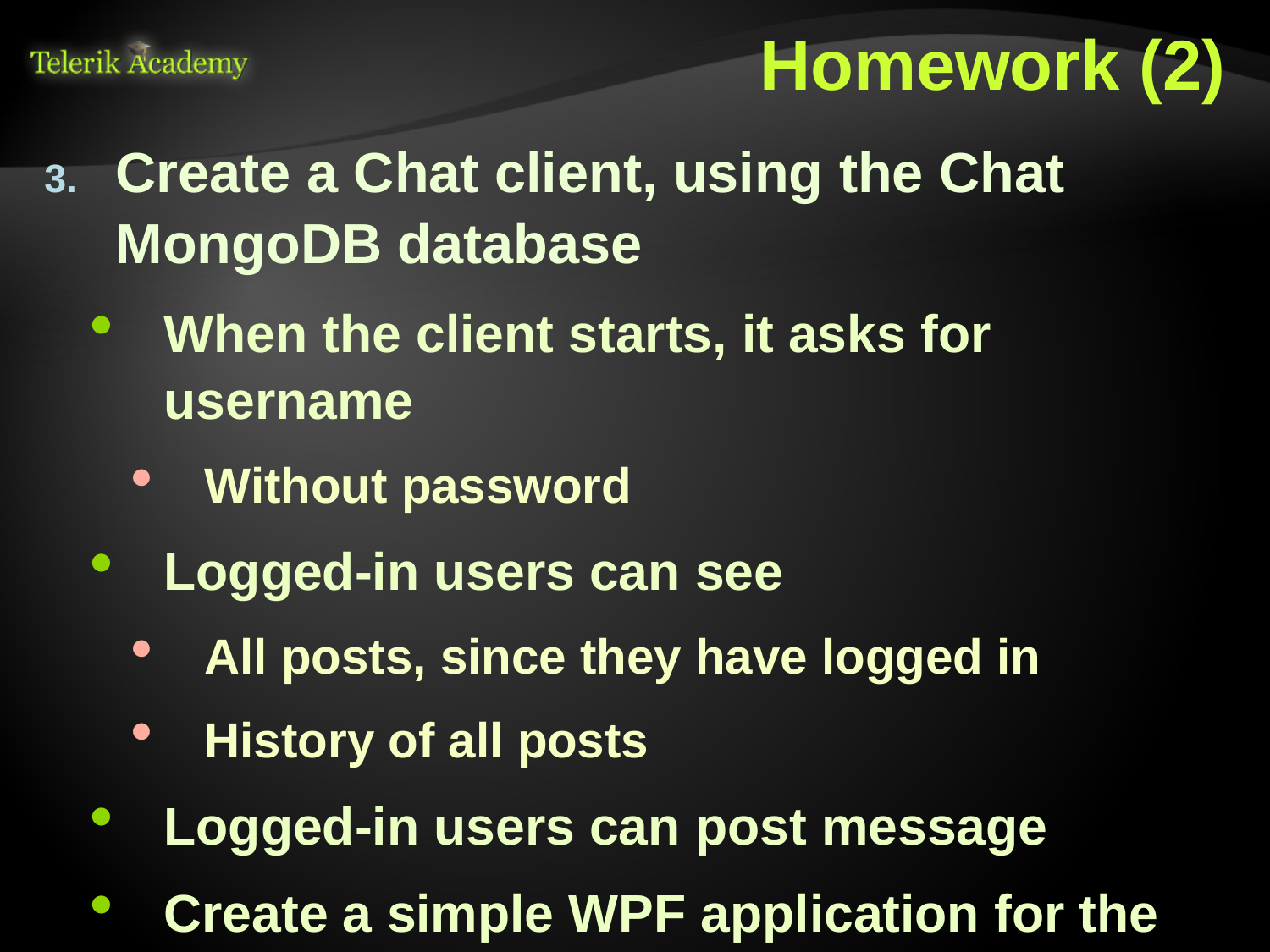

# Homework (2)
Create a Chat client, using the Chat MongoDB database
When the client starts, it asks for username
Without password
Logged-in users can see
All posts, since they have logged in
History of all posts
Logged-in users can post message
Create a simple WPF application for the client